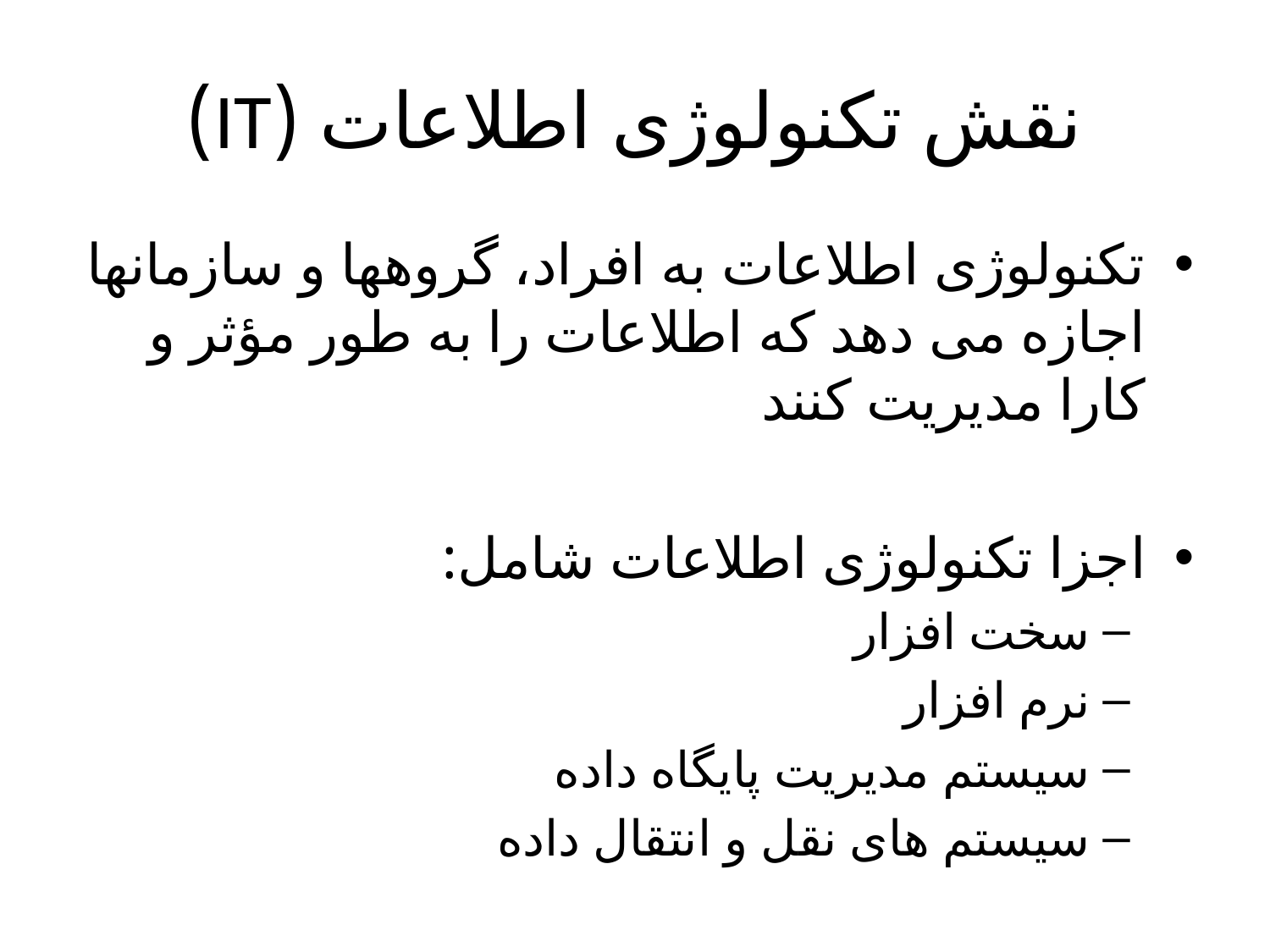

# نقش تکنولوژی اطلاعات (IT)
تکنولوژی اطلاعات به افراد، گروهها و سازمانها اجازه می دهد که اطلاعات را به طور مؤثر و کارا مدیریت کنند

اجزا تکنولوژی اطلاعات شامل:
سخت افزار
نرم افزار
سیستم مدیریت پایگاه داده
سیستم های نقل و انتقال داده